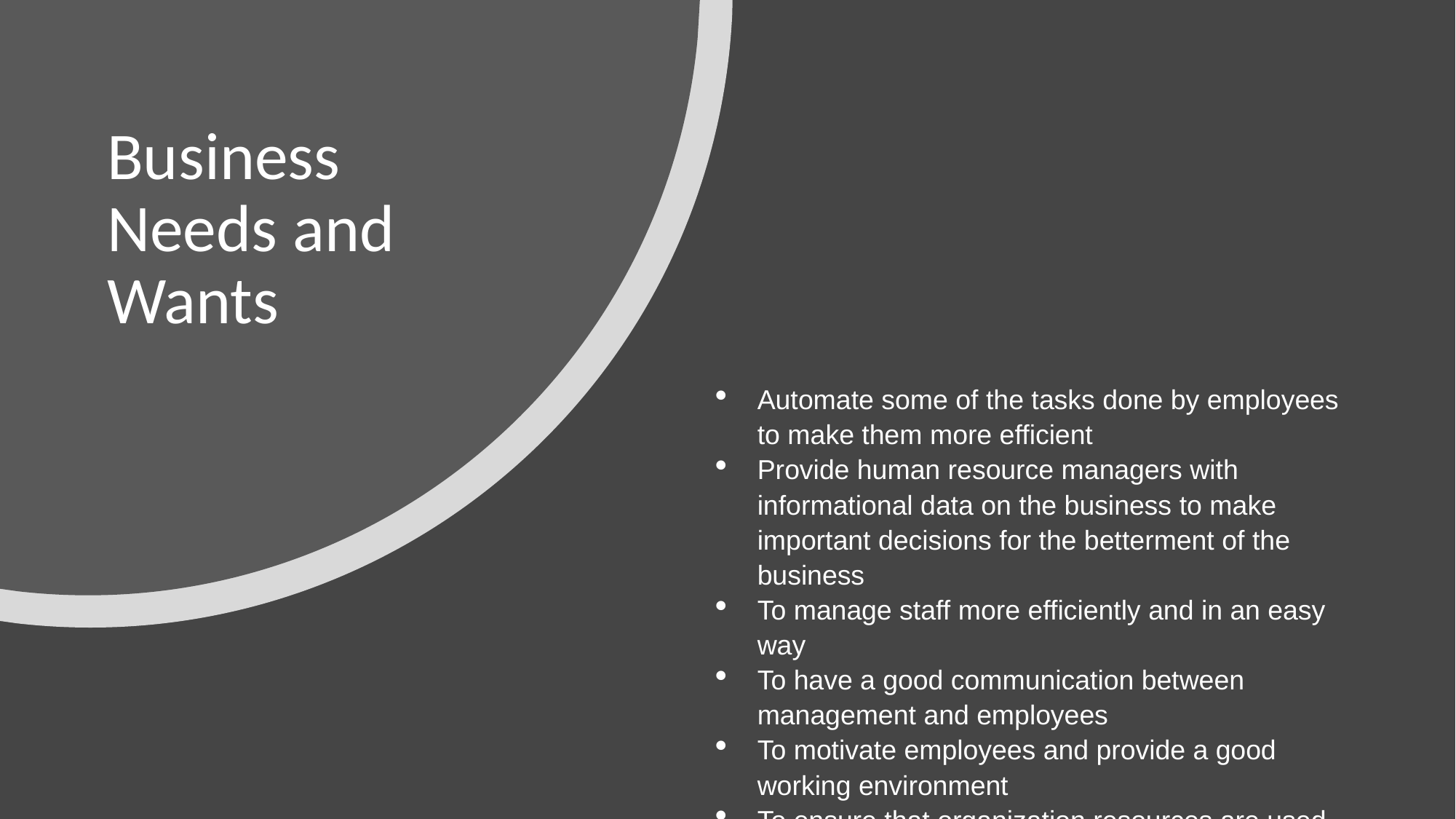

# Business Needs and Wants
Automate some of the tasks done by employees to make them more efficient
Provide human resource managers with informational data on the business to make important decisions for the betterment of the business
To manage staff more efficiently and in an easy way
To have a good communication between management and employees
To motivate employees and provide a good working environment
To ensure that organization resources are used efficiently
To have accurate data within the business